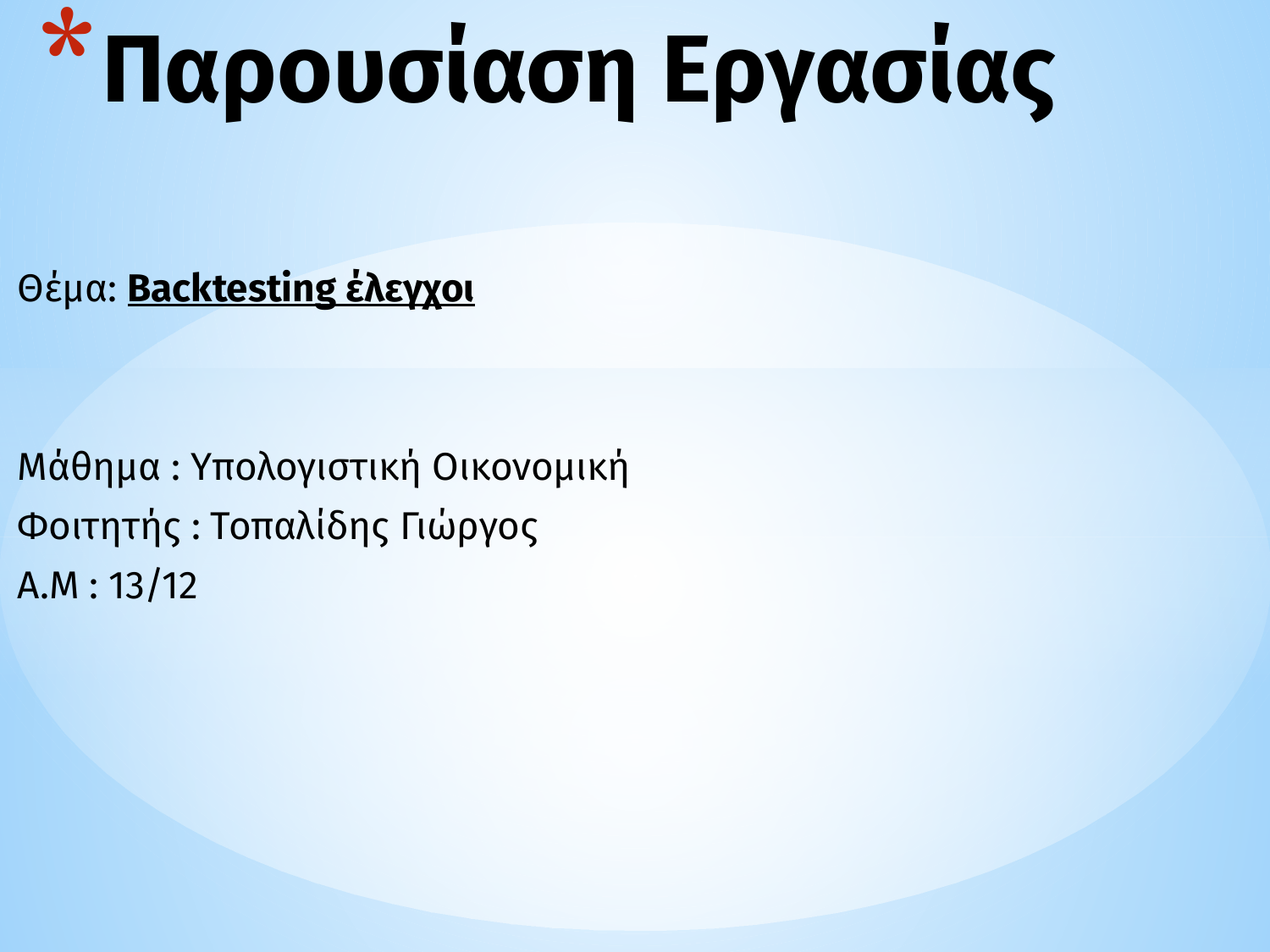

# Παρουσίαση Εργασίας
Θέμα: Backtesting έλεγχοι

Μάθημα : Υπολογιστική Οικονομική
Φοιτητής : Τοπαλίδης Γιώργος
Α.Μ : 13/12